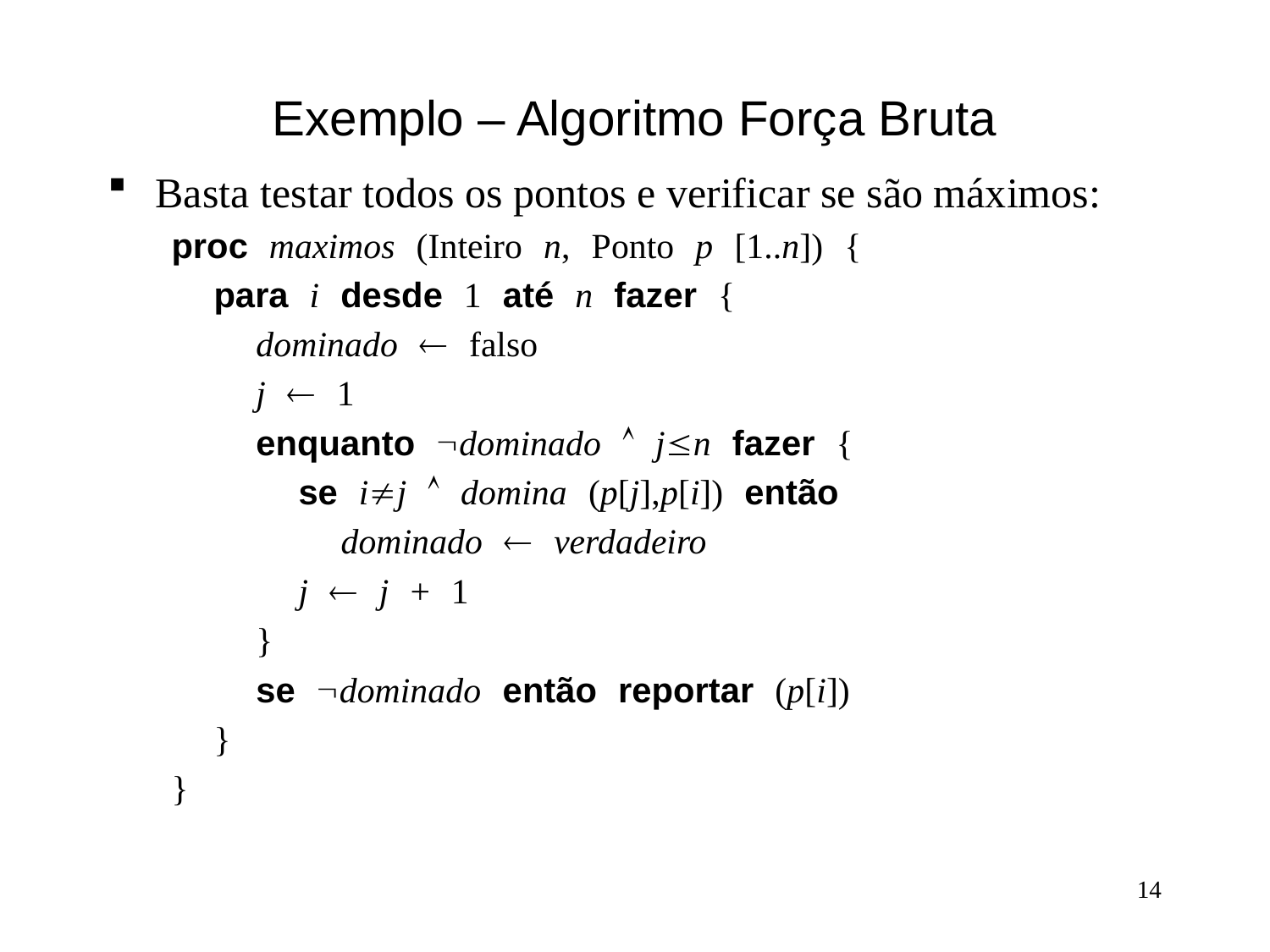

# Exemplo – Algoritmo Força Bruta
Basta testar todos os pontos e verificar se são máximos:
proc maximos (Inteiro n, Ponto p [1..n]) {
  para i desde 1 até n fazer {
    dominado ← falso
    j ← 1
    enquanto ¬dominado ∧ j≤n fazer {
      se i≠j ∧ domina (p[j],p[i]) então
        dominado ← verdadeiro
      j ← j + 1
    }
    se ¬dominado então reportar (p[i])
  }
}
14